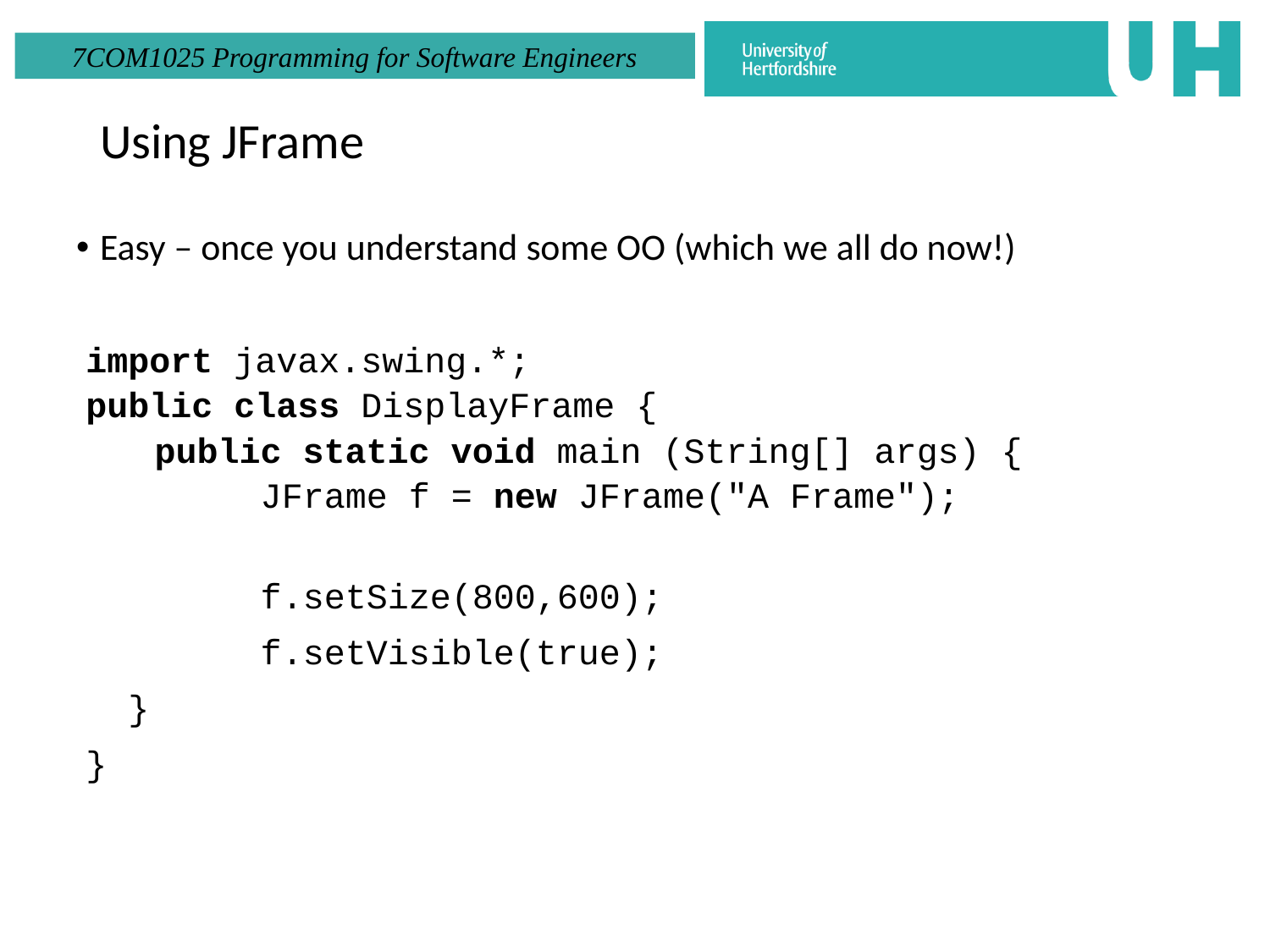

# Using JFrame
Easy – once you understand some OO (which we all do now!)
import javax.swing.*;
public class DisplayFrame {
	 public static void main (String[] args) {
		JFrame f = new JFrame("A Frame");

		f.setSize(800,600);
		f.setVisible(true);
  }
}